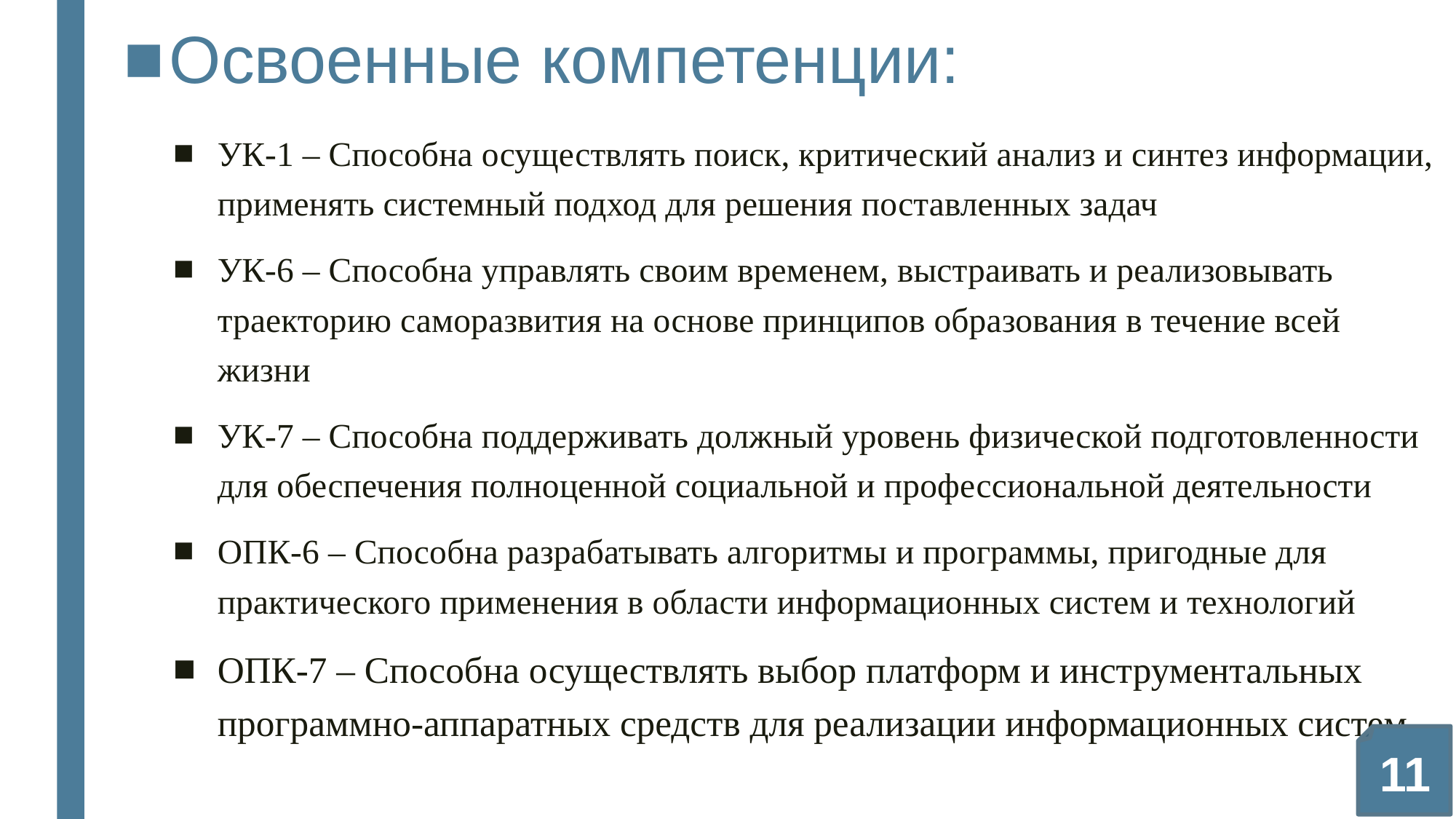

Освоенные компетенции:
УК-1 – Способна осуществлять поиск, критический анализ и синтез информации, применять системный подход для решения поставленных задач
УК-6 – Способна управлять своим временем, выстраивать и реализовывать траекторию саморазвития на основе принципов образования в течение всей жизни
УК-7 – Способна поддерживать должный уровень физической подготовленности для обеспечения полноценной социальной и профессиональной деятельности
ОПК-6 – Способна разрабатывать алгоритмы и программы, пригодные для практического применения в области информационных систем и технологий
ОПК-7 – Способна осуществлять выбор платформ и инструментальных программно-аппаратных средств для реализации информационных систем

11